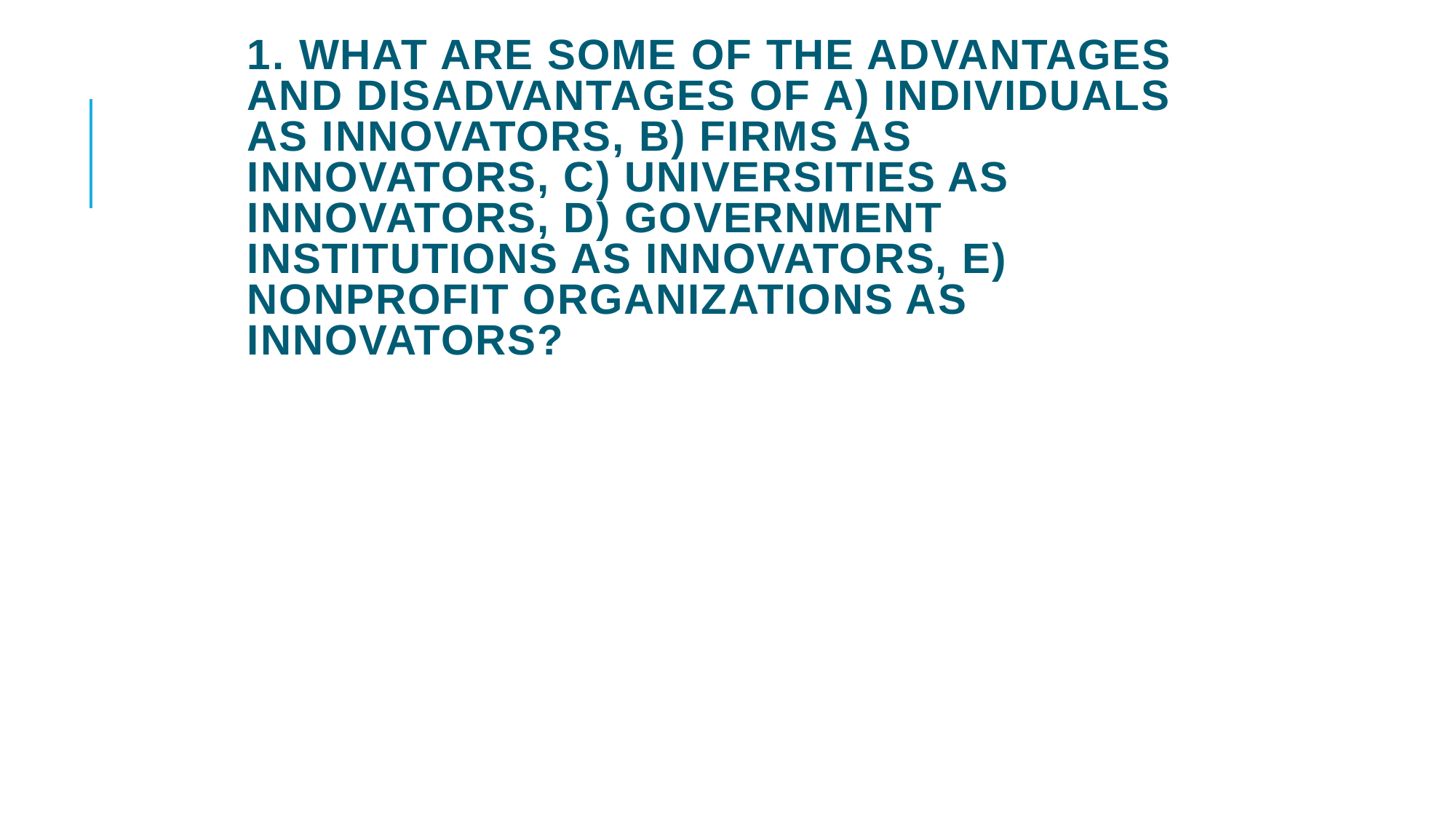

# 1. What are some of the advantages and disadvantages of a) individuals as innovators, b) firms as innovators, c) universities as innovators, d) government institutions as innovators, e) nonprofit organizations as innovators?